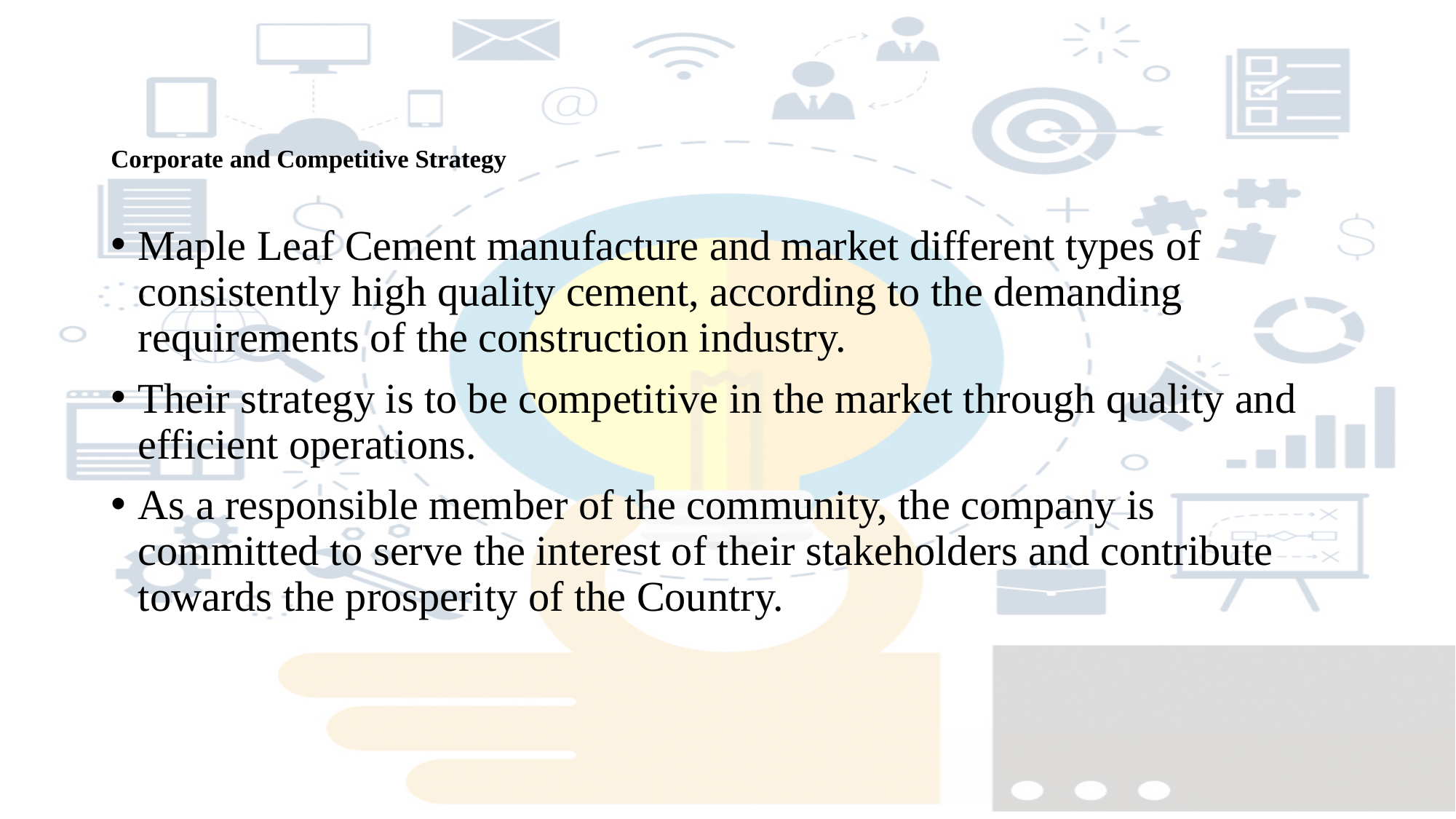

# Corporate and Competitive Strategy
Maple Leaf Cement manufacture and market different types of consistently high quality cement, according to the demanding requirements of the construction industry.
Their strategy is to be competitive in the market through quality and efficient operations.
As a responsible member of the community, the company is committed to serve the interest of their stakeholders and contribute towards the prosperity of the Country.